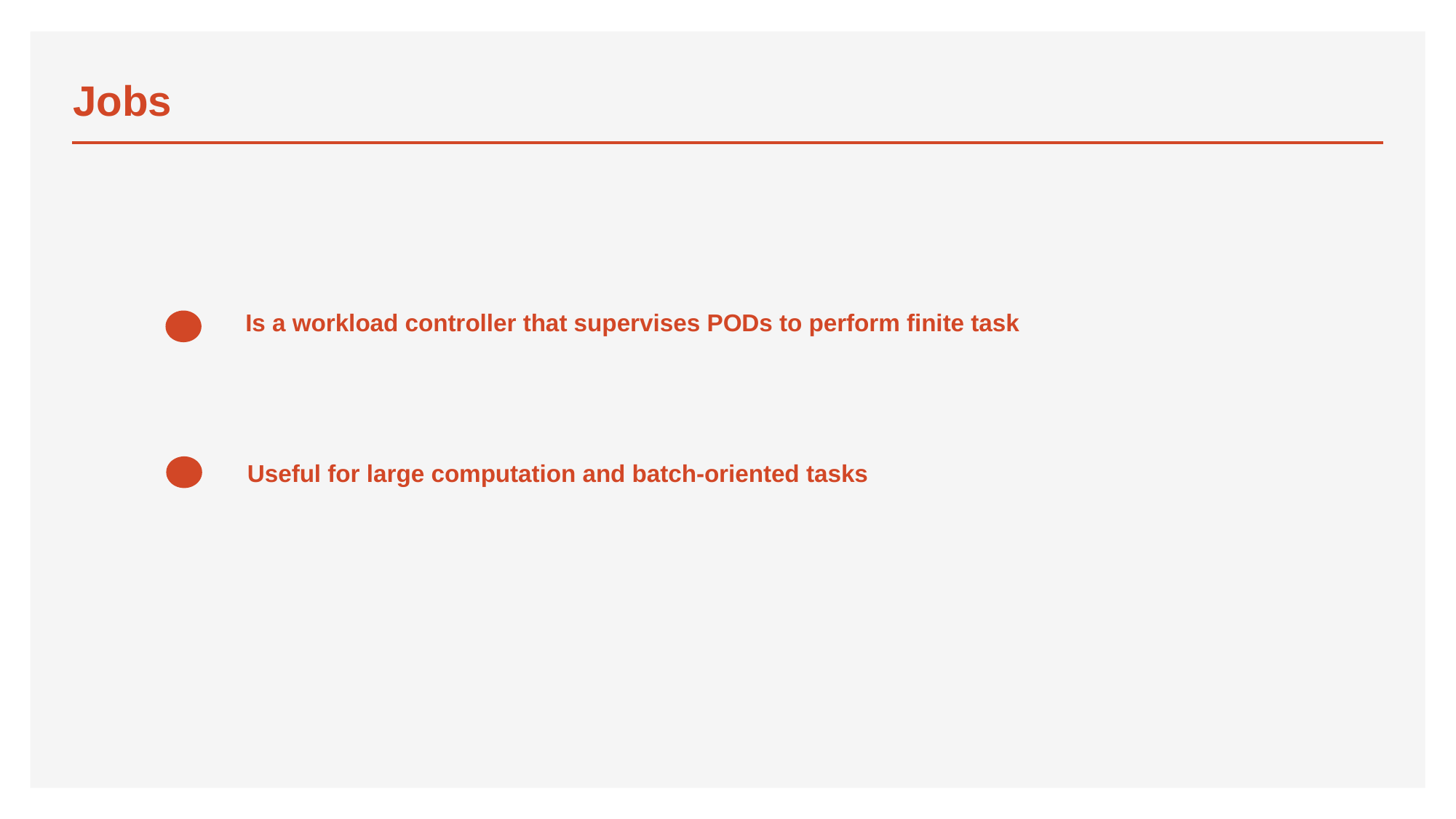

# Jobs
Is a workload controller that supervises PODs to perform finite task

Useful for large computation and batch-oriented tasks